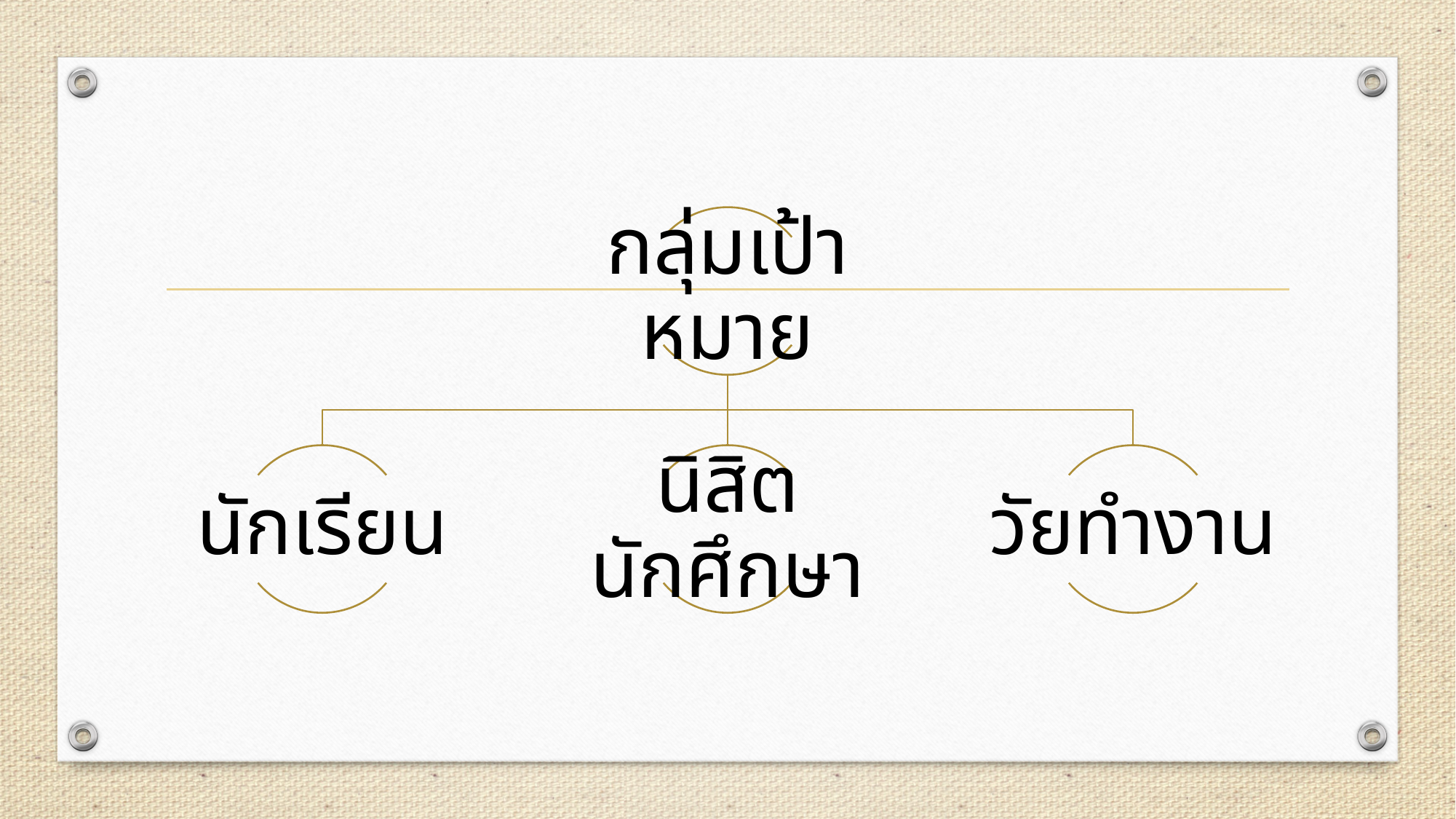

กลุ่มเป้าหมาย
นักเรียน
นิสิตนักศึกษา
วัยทำงาน